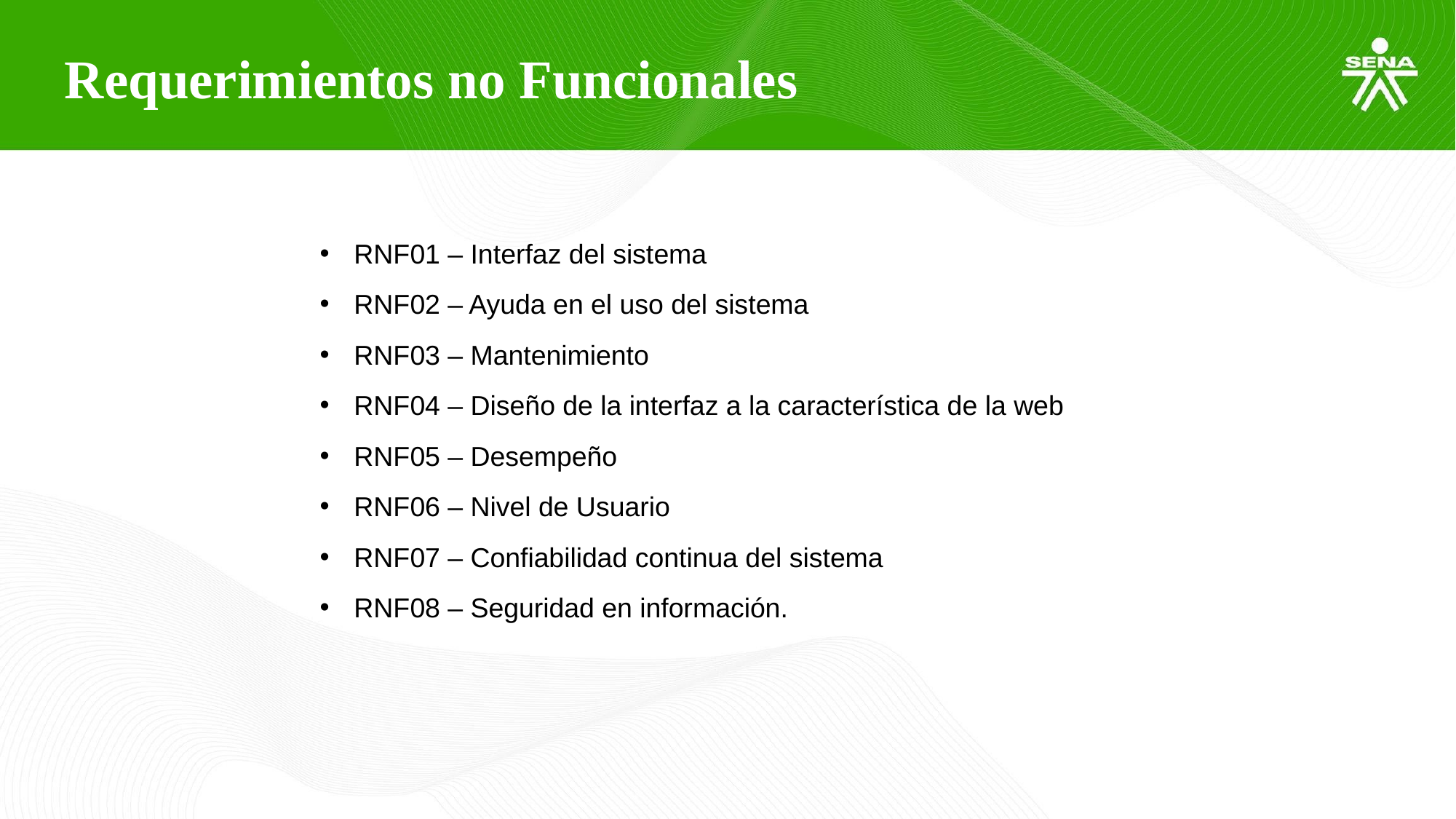

# Requerimientos no Funcionales
RNF01 – Interfaz del sistema
RNF02 – Ayuda en el uso del sistema
RNF03 – Mantenimiento
RNF04 – Diseño de la interfaz a la característica de la web
RNF05 – Desempeño
RNF06 – Nivel de Usuario
RNF07 – Confiabilidad continua del sistema
RNF08 – Seguridad en información.